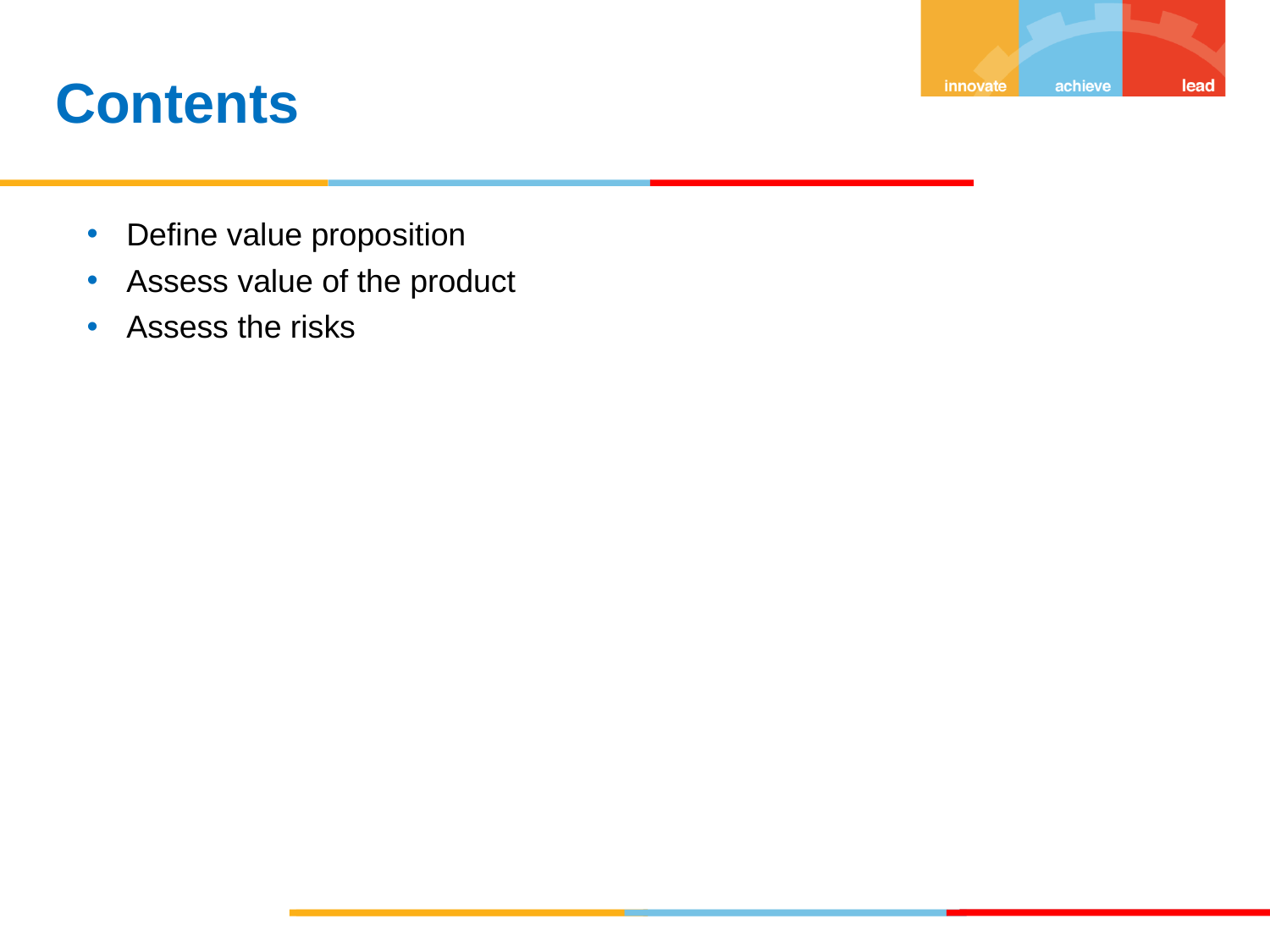

Contents
Define value proposition
Assess value of the product
Assess the risks